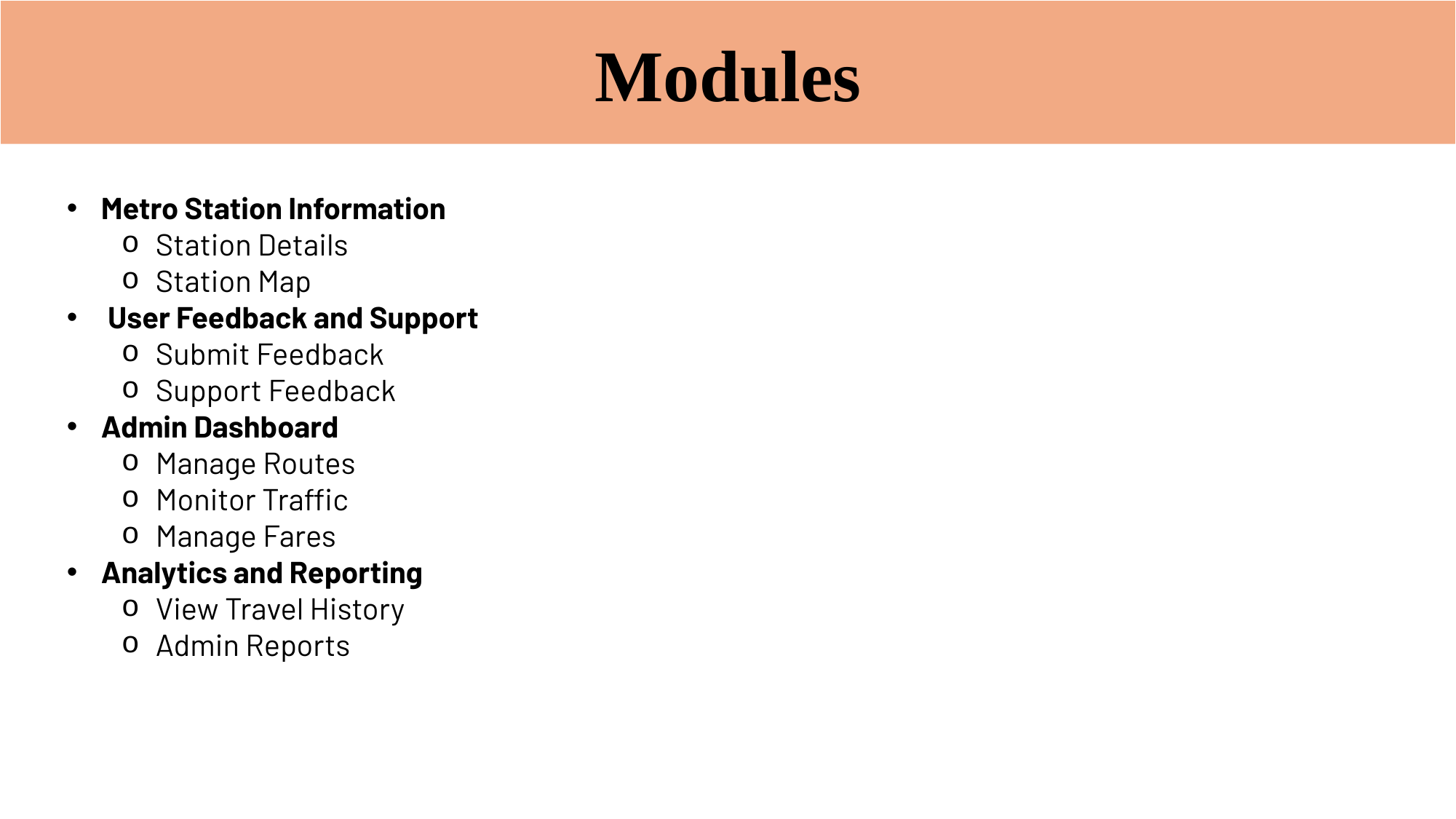

Modules
Metro Station Information
Station Details
Station Map
User Feedback and Support
Submit Feedback
Support Feedback
Admin Dashboard
Manage Routes
Monitor Traffic
Manage Fares
Analytics and Reporting
View Travel History
Admin Reports